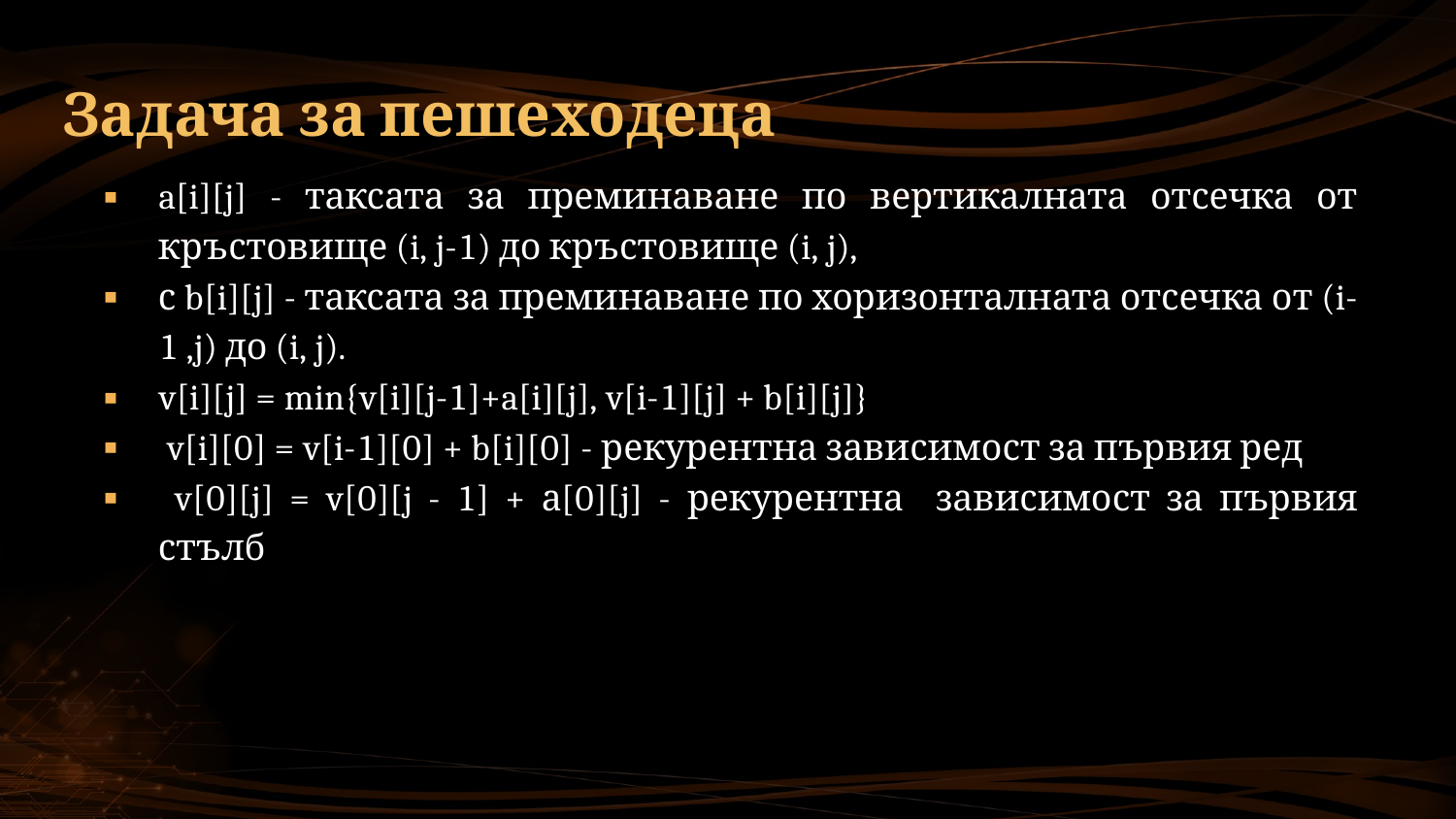

# Задача за пешеходеца
a[i][j] - таксата за преминаване по вертикалната отсечка от кръстови­ще (i, j-1) до кръстовище (i, j),
с b[i][j] - таксата за преминаване по хоризонталната отсечка от (i-1 ,j) до (i, j).
v[i][j] = min{v[i][j-1]+a[i][j], v[i-1][j] + b[i][j]}
 v[i][0] = v[i-1][0] + b[i][0] - рекурентна зависимост за първия ред
 v[0][j] = v[0][j - 1] + а[0][j] - рекурентна  зависимост за първия стълб